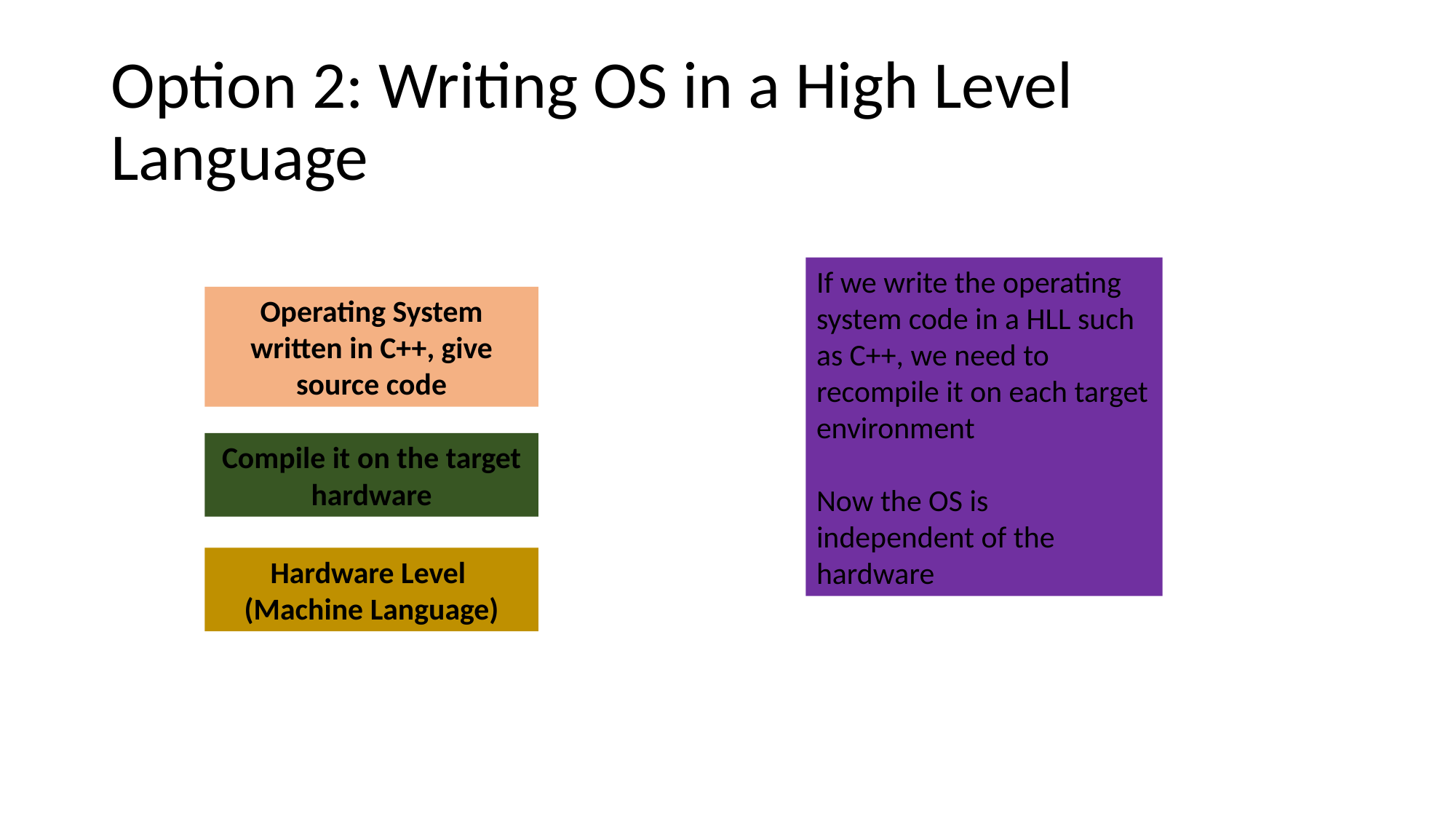

# Option 2: Writing OS in a High Level Language

If we write the operating system code in a HLL such as C++, we need to recompile it on each target environment

Now the OS is independent of the hardware
Operating System written in C++, give source code
Compile it on the target hardware
Hardware Level
(Machine Language)